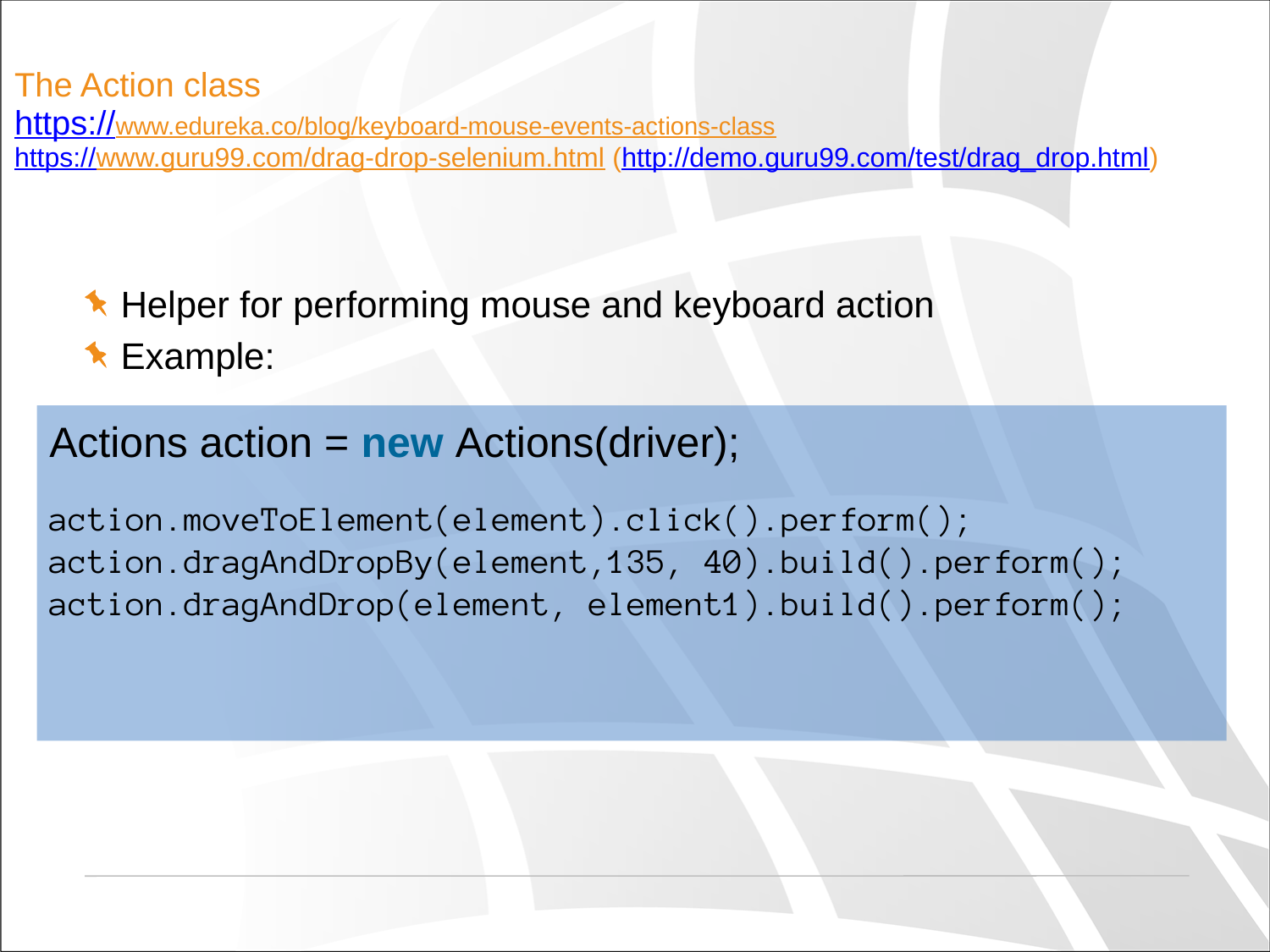

# The Action class https://www.edureka.co/blog/keyboard-mouse-events-actions-class https://www.guru99.com/drag-drop-selenium.html (http://demo.guru99.com/test/drag_drop.html)
Helper for performing mouse and keyboard action
Example:

Actions action = new Actions(driver);

action.moveToElement(element).click().perform();
action.dragAndDropBy(element,135, 40).build().perform();
action.dragAndDrop(element, element1).build().perform();